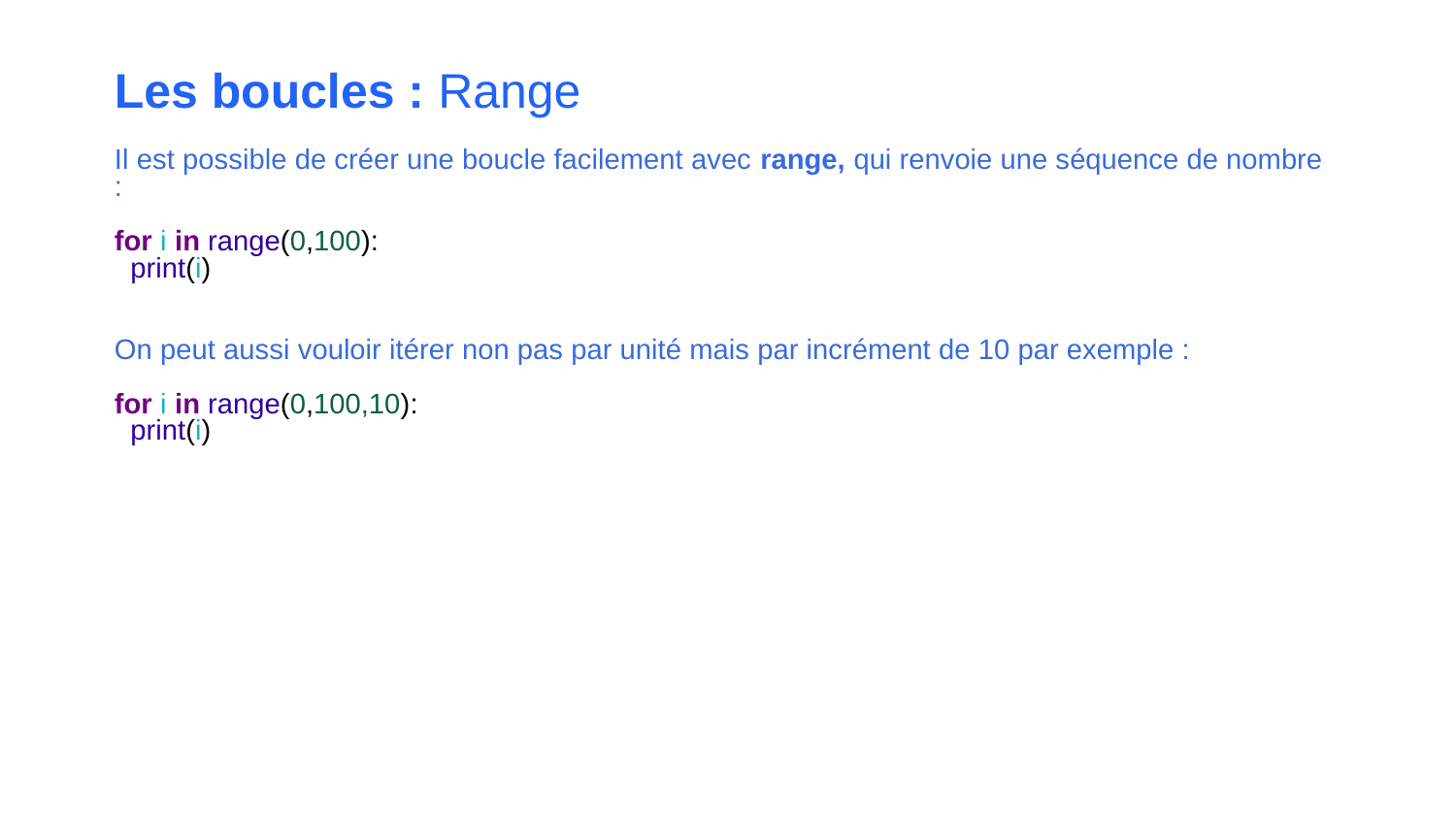

Les boucles : Range
Il est possible de créer une boucle facilement avec range, qui renvoie une séquence de nombre :

for i in range(0,100):
  print(i)

On peut aussi vouloir itérer non pas par unité mais par incrément de 10 par exemple :

for i in range(0,100,10):
  print(i)